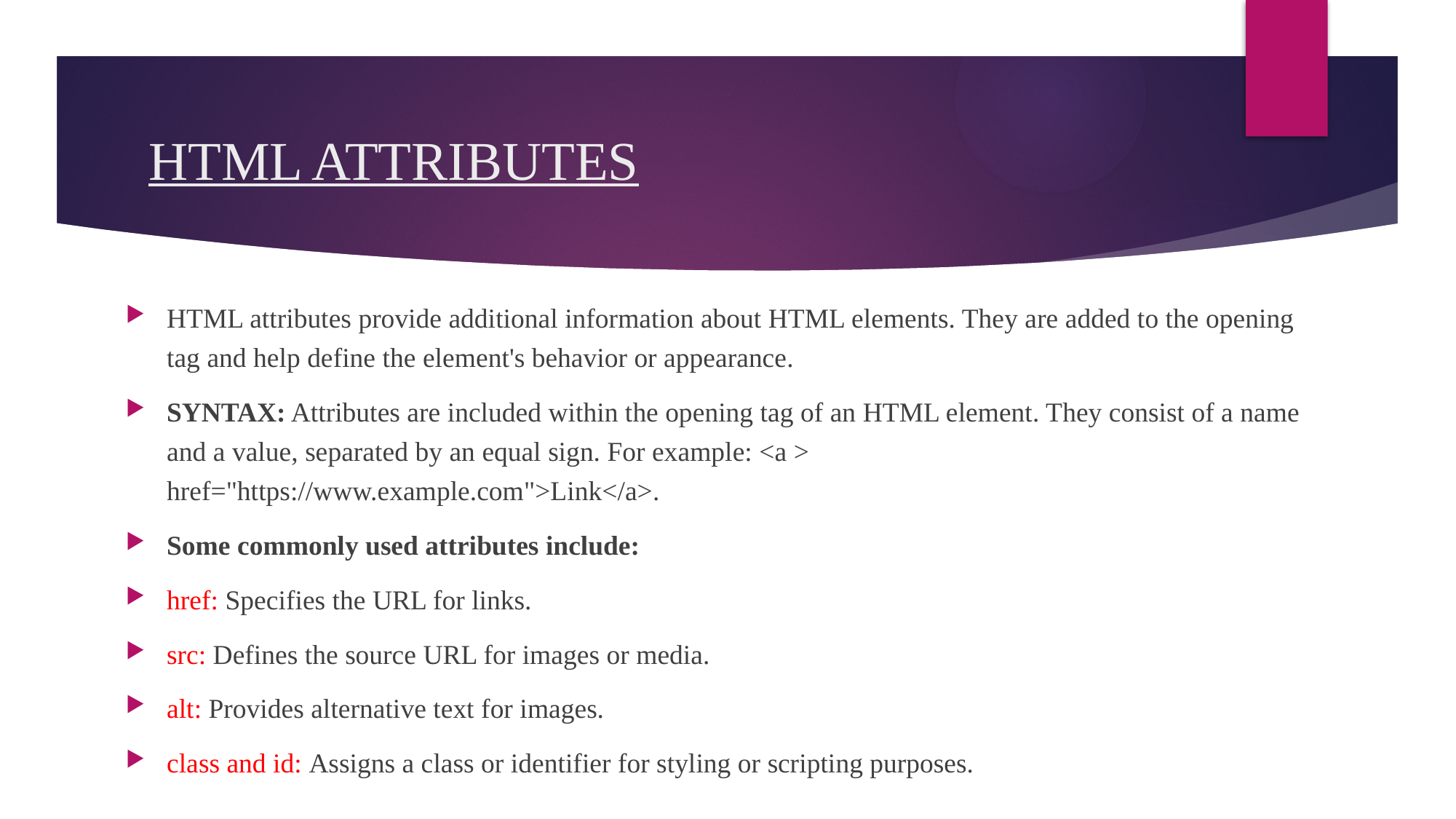

# HTML ATTRIBUTES
HTML attributes provide additional information about HTML elements. They are added to the opening tag and help define the element's behavior or appearance.
SYNTAX: Attributes are included within the opening tag of an HTML element. They consist of a name and a value, separated by an equal sign. For example: <a > href="https://www.example.com">Link</a>.
Some commonly used attributes include:
href: Specifies the URL for links.
src: Defines the source URL for images or media.
alt: Provides alternative text for images.
class and id: Assigns a class or identifier for styling or scripting purposes.